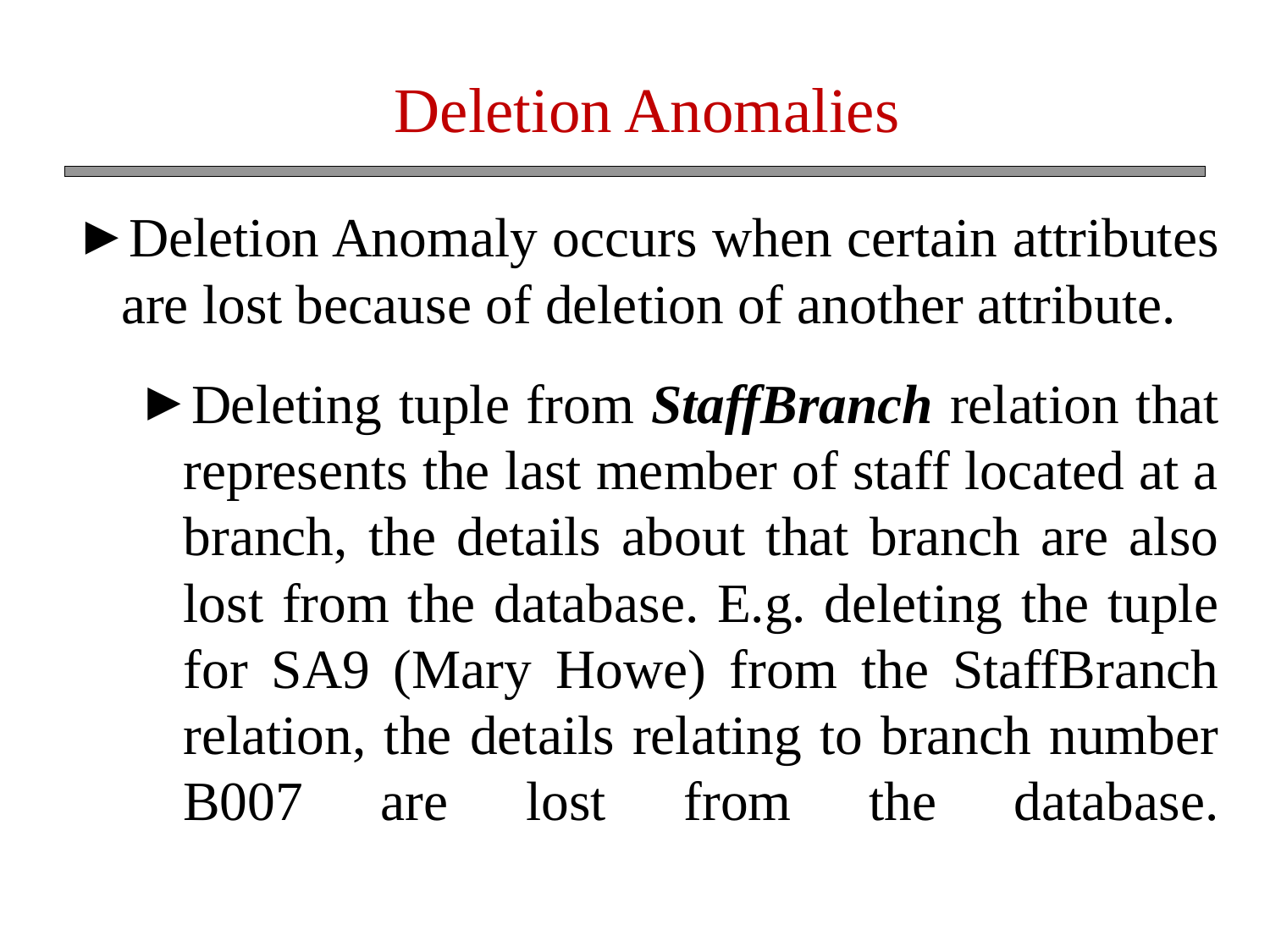

Deletion Anomalies

Deletion Anomaly occurs when certain attributes are lost because of deletion of another attribute.
Deleting tuple from StaffBranch relation that represents the last member of staff located at a branch, the details about that branch are also lost from the database. E.g. deleting the tuple for SA9 (Mary Howe) from the StaffBranch relation, the details relating to branch number B007 are lost from the database.